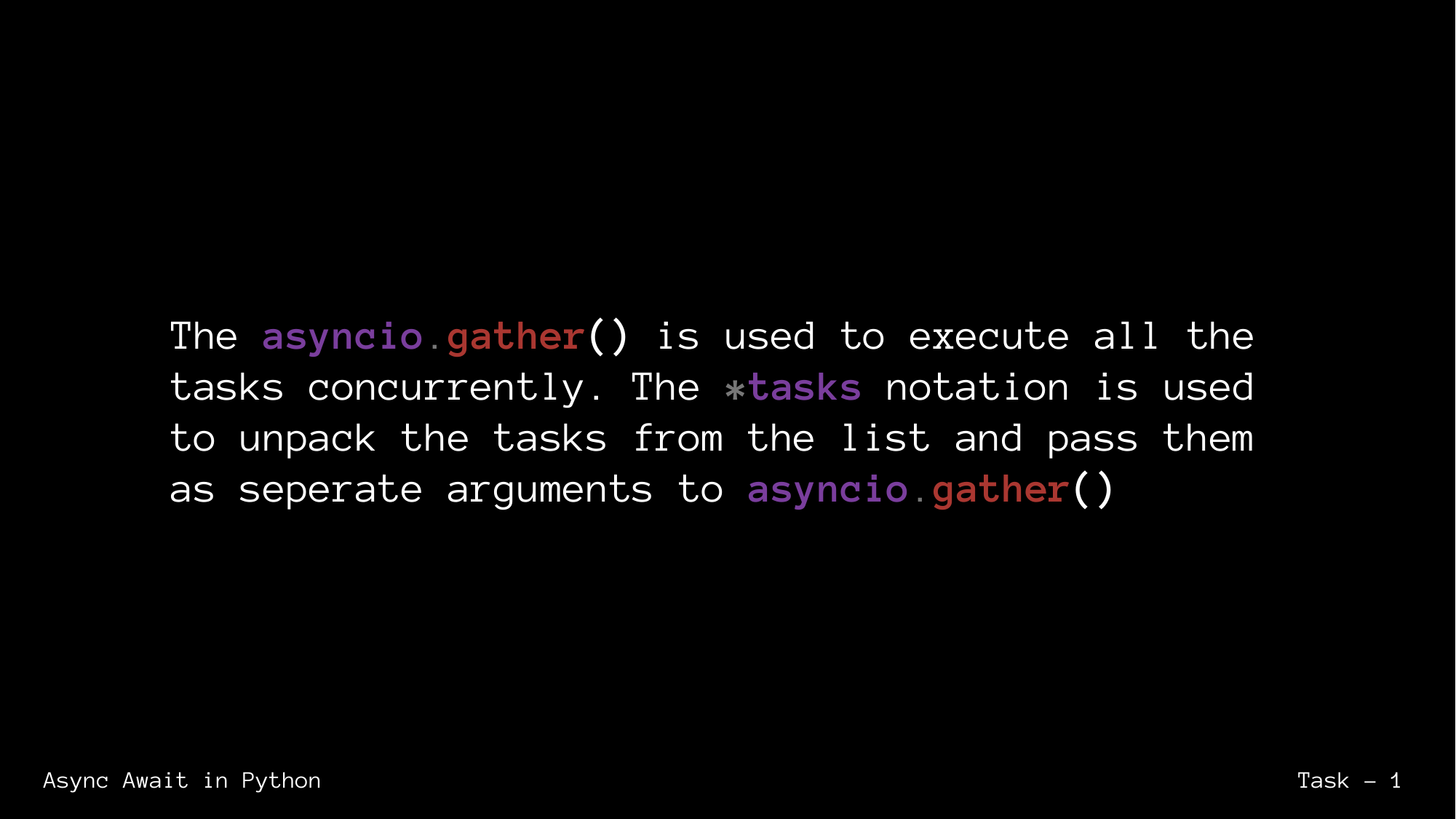

The asyncio.gather() is used to execute all the tasks concurrently. The *tasks notation is used to unpack the tasks from the list and pass them as seperate arguments to asyncio.gather()
Async Await in Python
Task - 1